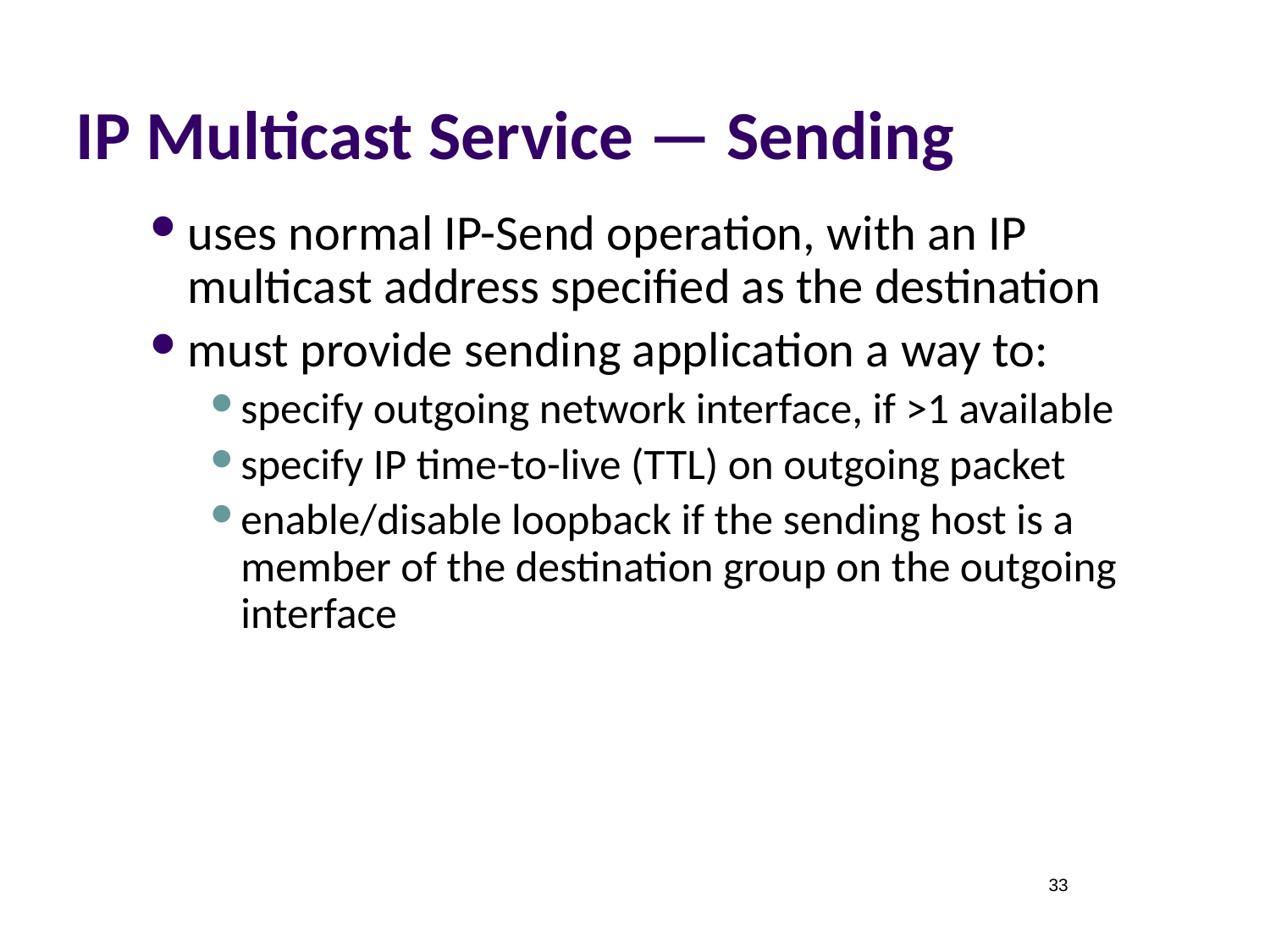

# IP Multicast Service — Sending
uses normal IP-Send operation, with an IP multicast address specified as the destination
must provide sending application a way to:
specify outgoing network interface, if >1 available
specify IP time-to-live (TTL) on outgoing packet
enable/disable loopback if the sending host is a member of the destination group on the outgoing interface
33